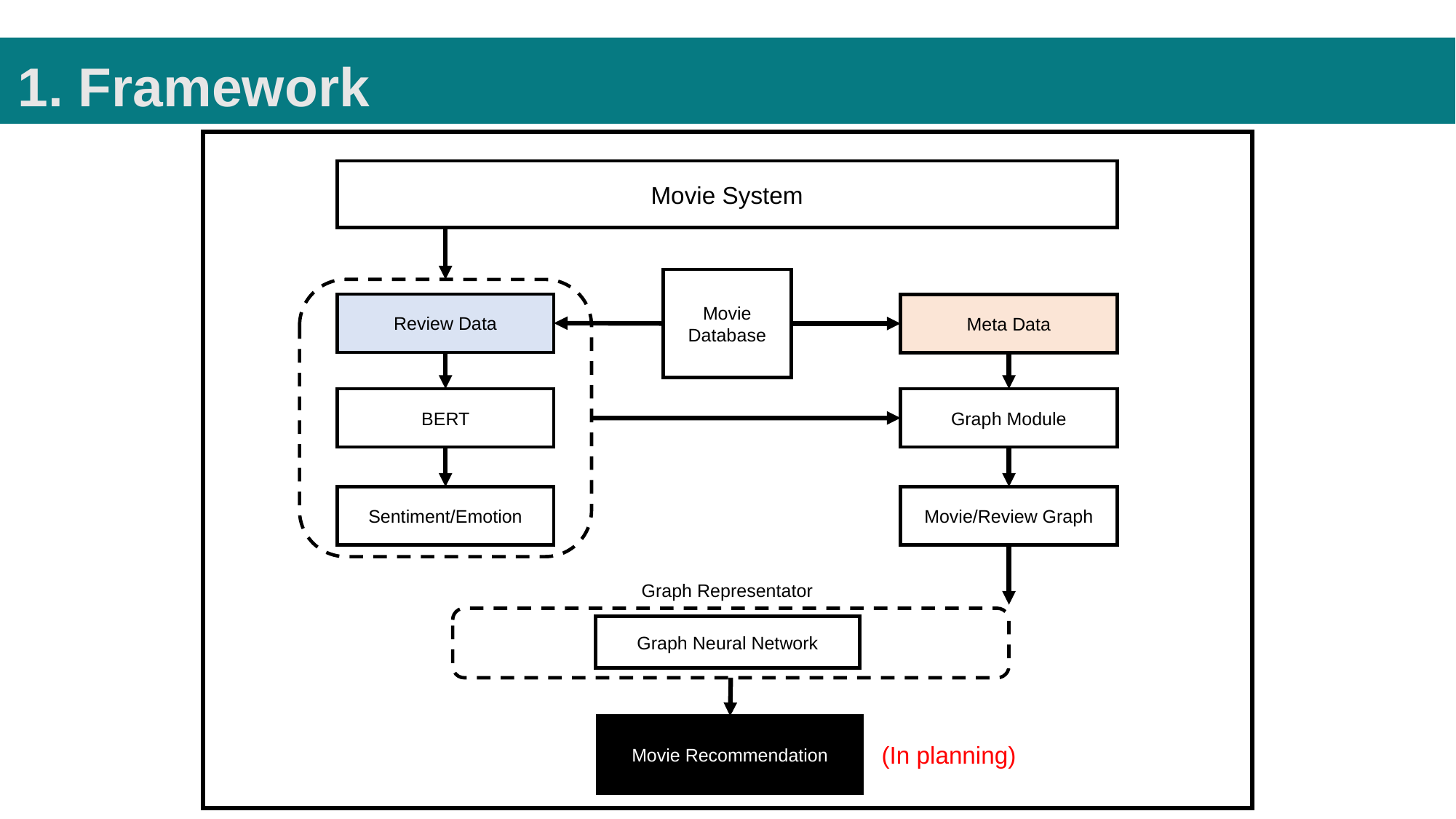

1. Framework

Movie System
Movie Database

Review Data
Meta Data
BERT
Graph Module
Sentiment/Emotion
Movie/Review Graph
Graph Representator

Graph Neural Network
Movie Recommendation
(In planning)